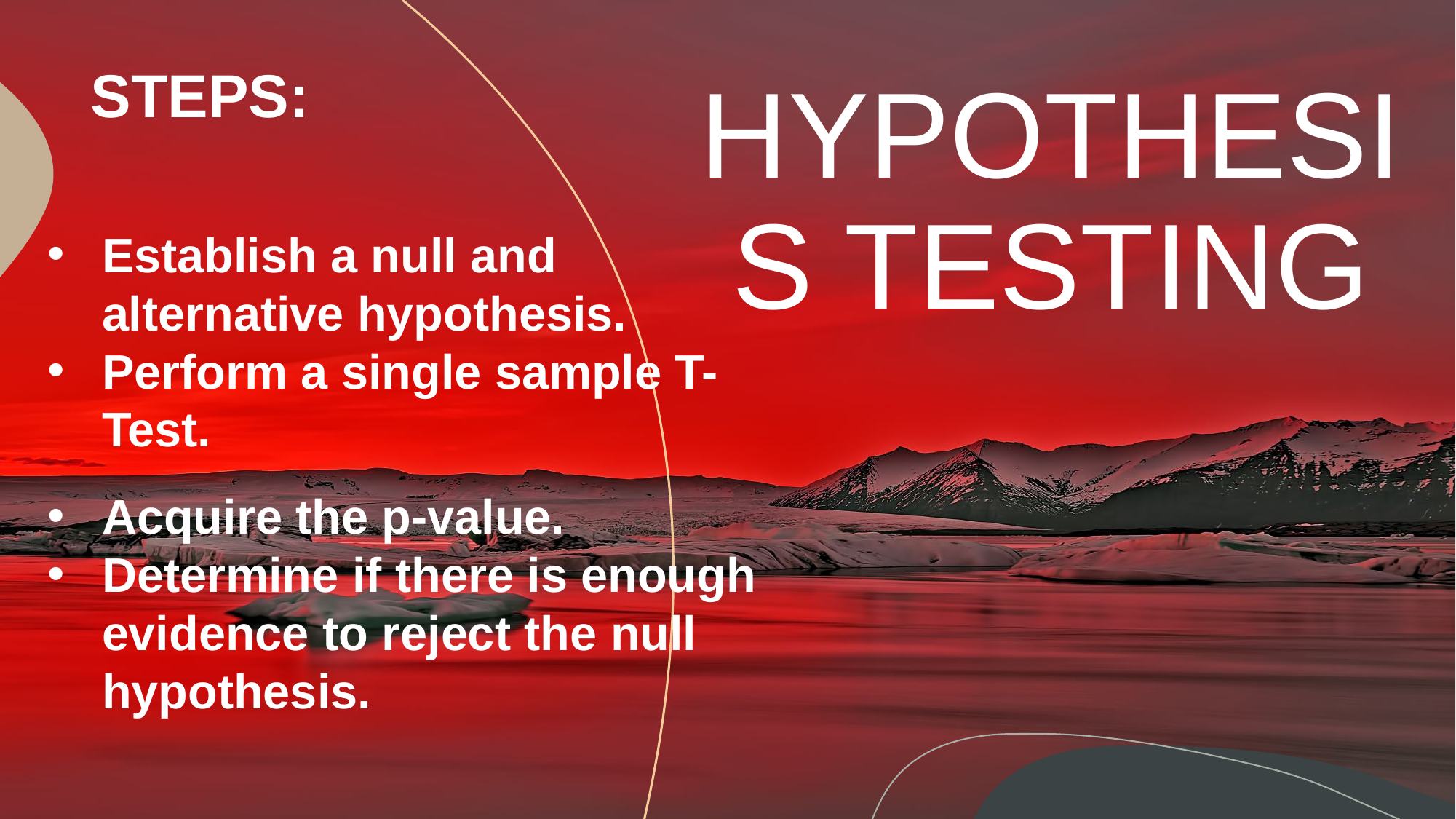

STEPS:

# HYPOTHESIS TESTING
Establish a null and alternative hypothesis.
Perform a single sample T-Test.
Acquire the p-value.
Determine if there is enough evidence to reject the null hypothesis.